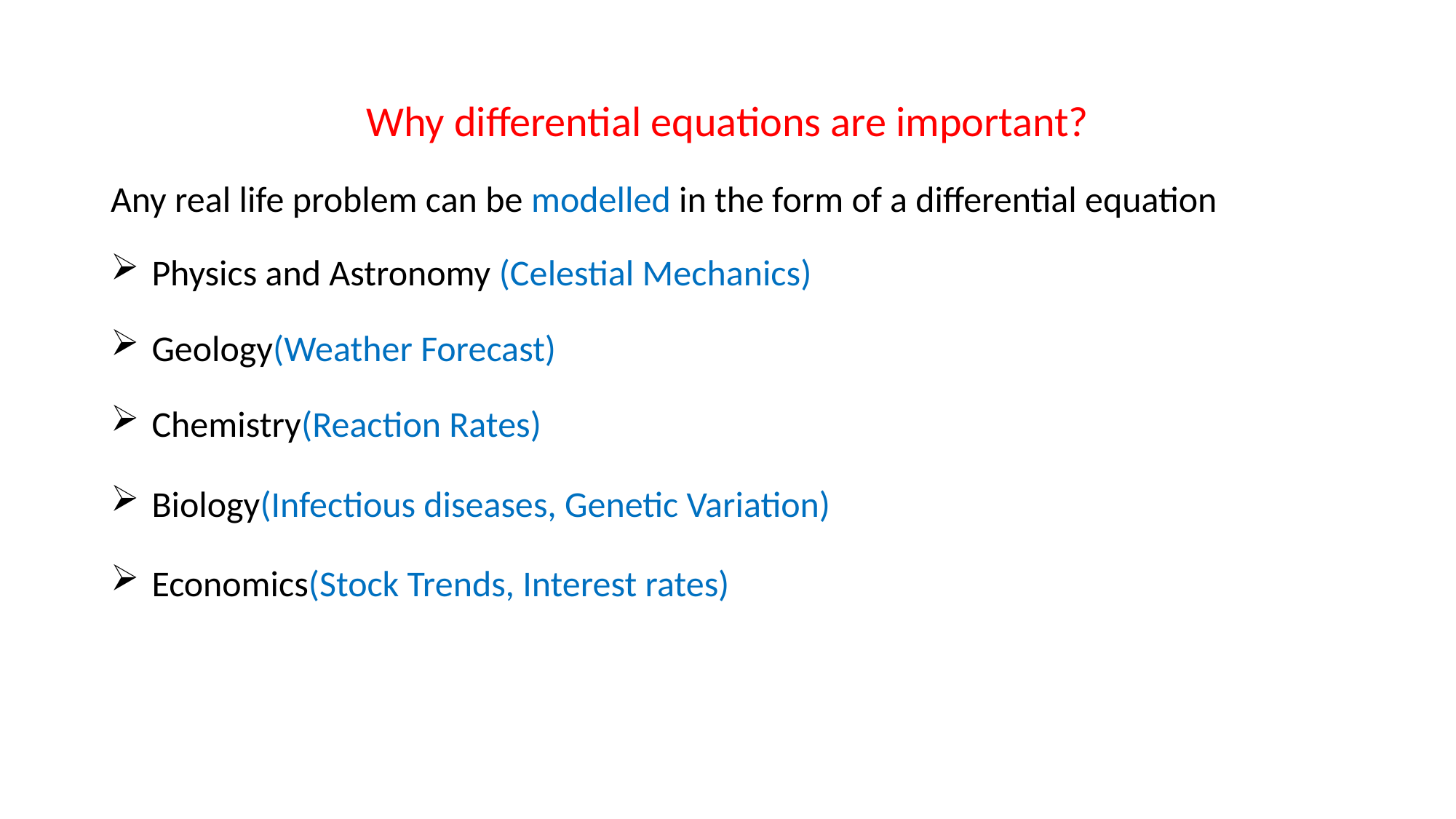

# Why differential equations are important?
Any real life problem can be modelled in the form of a differential equation

Physics and Astronomy (Celestial Mechanics)

Geology(Weather Forecast)

Chemistry(Reaction Rates)

Biology(Infectious diseases, Genetic Variation)

Economics(Stock Trends, Interest rates)